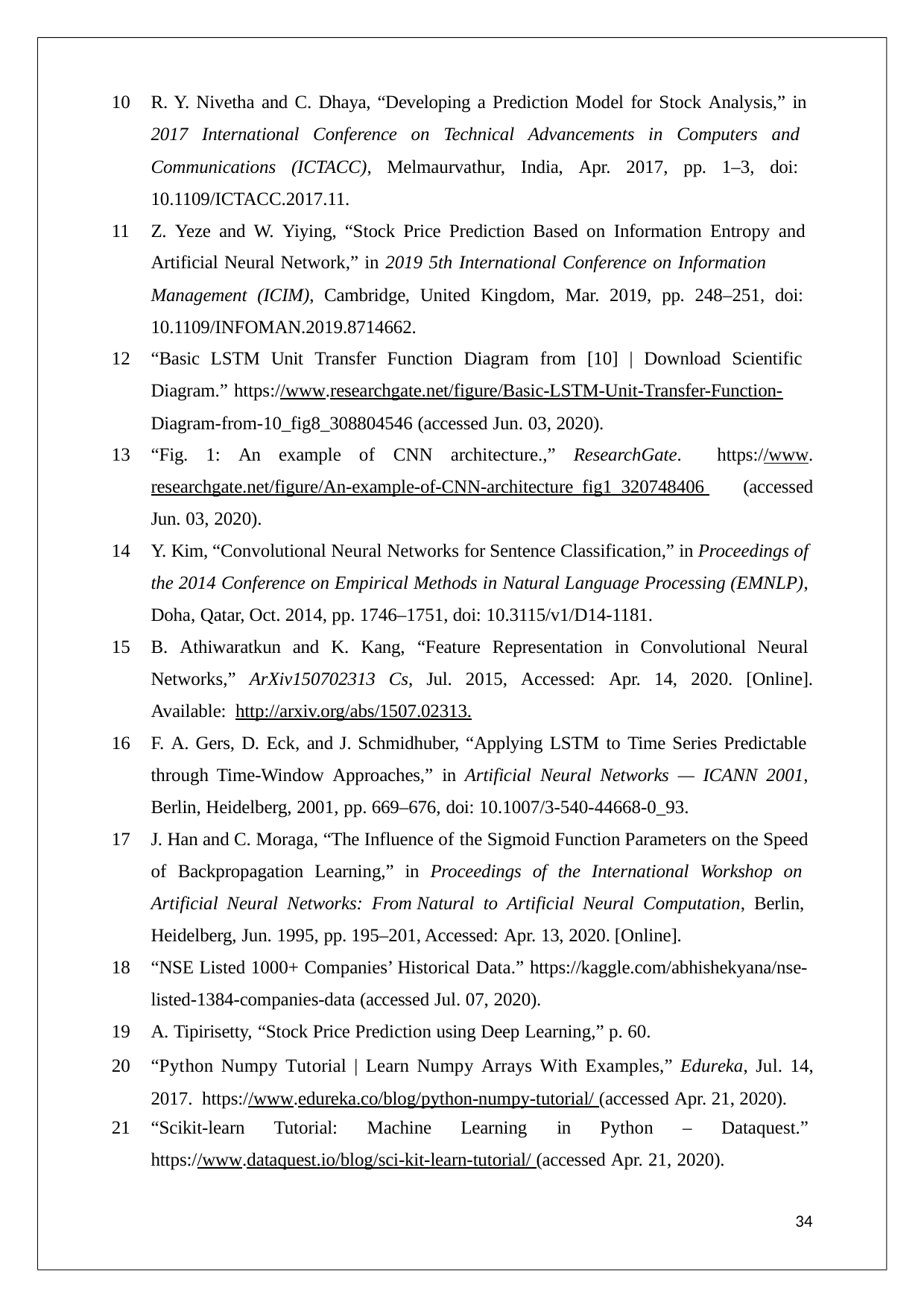

R. Y. Nivetha and C. Dhaya, “Developing a Prediction Model for Stock Analysis,” in  2017 International Conference on Technical Advancements in Computers and  Communications (ICTACC), Melmaurvathur, India, Apr. 2017, pp. 1–3, doi:  10.1109/ICTACC.2017.11.
Z. Yeze and W. Yiying, “Stock Price Prediction Based on Information Entropy and  Artificial Neural Network,” in 2019 5th International Conference on Information
Management (ICIM), Cambridge, United Kingdom, Mar. 2019, pp. 248–251, doi:  10.1109/INFOMAN.2019.8714662.
“Basic LSTM Unit Transfer Function Diagram from [10] | Download Scientific  Diagram.” https://www.researchgate.net/figure/Basic-LSTM-Unit-Transfer-Function-
Diagram-from-10_fig8_308804546 (accessed Jun. 03, 2020).
“Fig. 1: An example of CNN architecture.,” ResearchGate.  https://www.researchgate.net/figure/An-example-of-CNN-architecture_fig1_320748406  (accessed Jun. 03, 2020).
Y. Kim, “Convolutional Neural Networks for Sentence Classification,” in Proceedings of  the 2014 Conference on Empirical Methods in Natural Language Processing (EMNLP),  Doha, Qatar, Oct. 2014, pp. 1746–1751, doi: 10.3115/v1/D14-1181.
B. Athiwaratkun and K. Kang, “Feature Representation in Convolutional Neural
Networks,” ArXiv150702313 Cs, Jul. 2015, Accessed: Apr. 14, 2020. [Online]. Available:  http://arxiv.org/abs/1507.02313.
F. A. Gers, D. Eck, and J. Schmidhuber, “Applying LSTM to Time Series Predictable  through Time-Window Approaches,” in Artificial Neural Networks — ICANN 2001,
Berlin, Heidelberg, 2001, pp. 669–676, doi: 10.1007/3-540-44668-0_93.
J. Han and C. Moraga, “The Influence of the Sigmoid Function Parameters on the Speed  of Backpropagation Learning,” in Proceedings of the International Workshop on  Artificial Neural Networks: From Natural to Artificial Neural Computation, Berlin,
Heidelberg, Jun. 1995, pp. 195–201, Accessed: Apr. 13, 2020. [Online].
“NSE Listed 1000+ Companies’ Historical Data.” https://kaggle.com/abhishekyana/nse-  listed-1384-companies-data (accessed Jul. 07, 2020).
A. Tipirisetty, “Stock Price Prediction using Deep Learning,” p. 60.
“Python Numpy Tutorial | Learn Numpy Arrays With Examples,” Edureka, Jul. 14, 2017.  https://www.edureka.co/blog/python-numpy-tutorial/ (accessed Apr. 21, 2020).
“Scikit-learn   Tutorial:   Machine   Learning   in   Python      –      Dataquest.”
https://www.dataquest.io/blog/sci-kit-learn-tutorial/ (accessed Apr. 21, 2020).
34